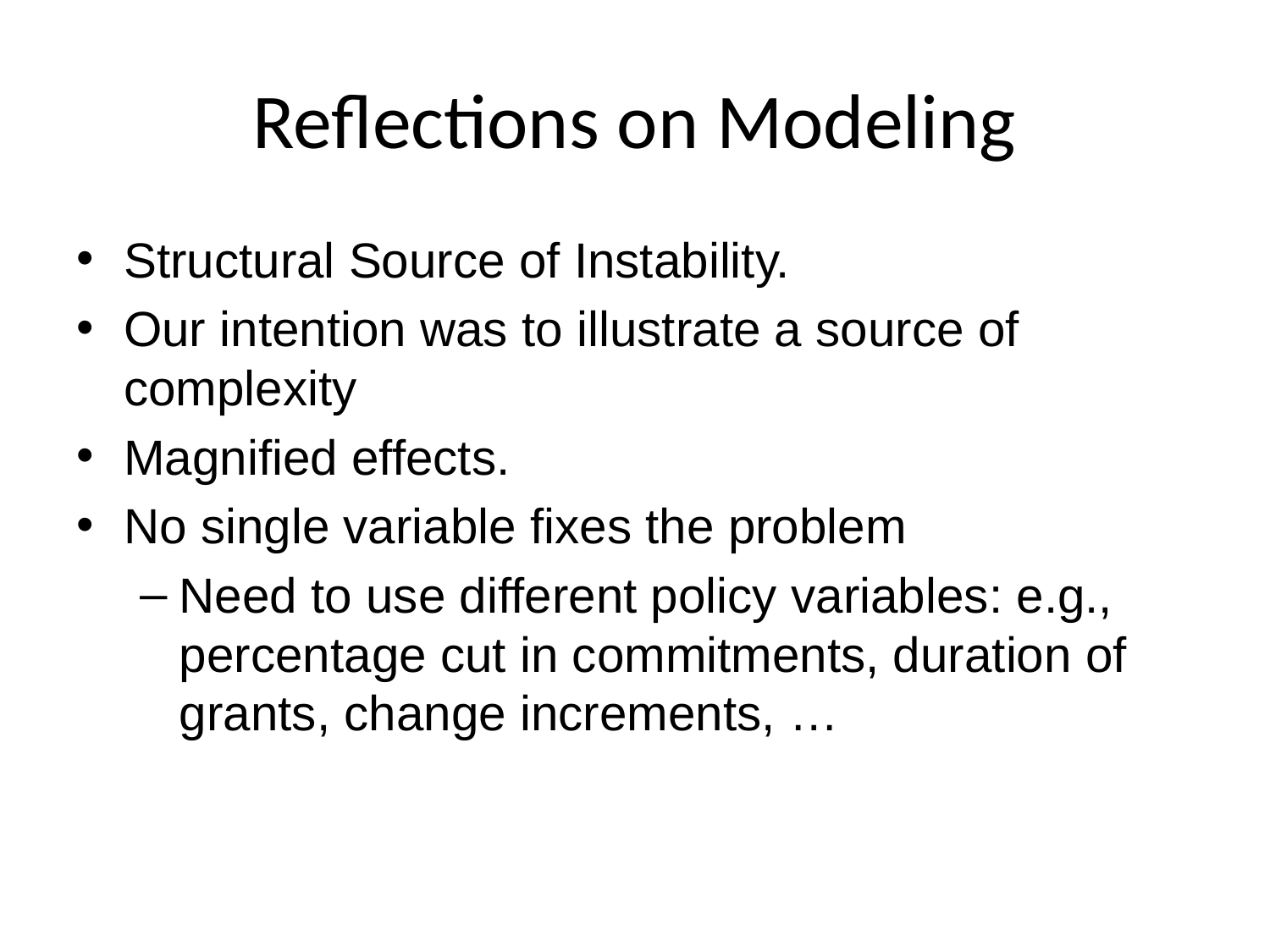

# Reflections on Modeling
Structural Source of Instability.
Our intention was to illustrate a source of complexity
Magnified effects.
No single variable fixes the problem
Need to use different policy variables: e.g., percentage cut in commitments, duration of grants, change increments, …